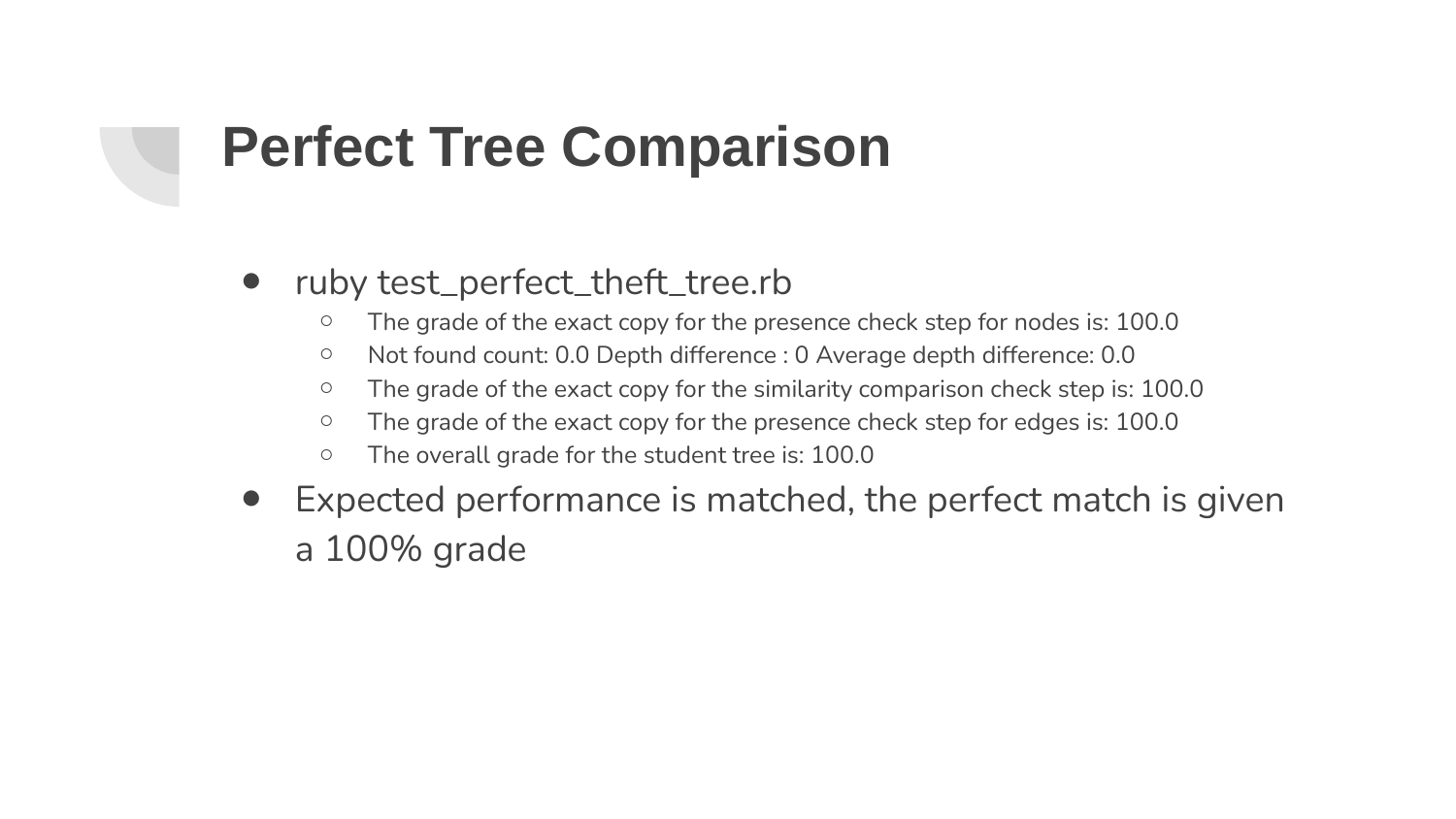

# Perfect Tree Comparison
ruby test_perfect_theft_tree.rb
The grade of the exact copy for the presence check step for nodes is: 100.0
Not found count: 0.0 Depth difference : 0 Average depth difference: 0.0
The grade of the exact copy for the similarity comparison check step is: 100.0
The grade of the exact copy for the presence check step for edges is: 100.0
The overall grade for the student tree is: 100.0
Expected performance is matched, the perfect match is given a 100% grade